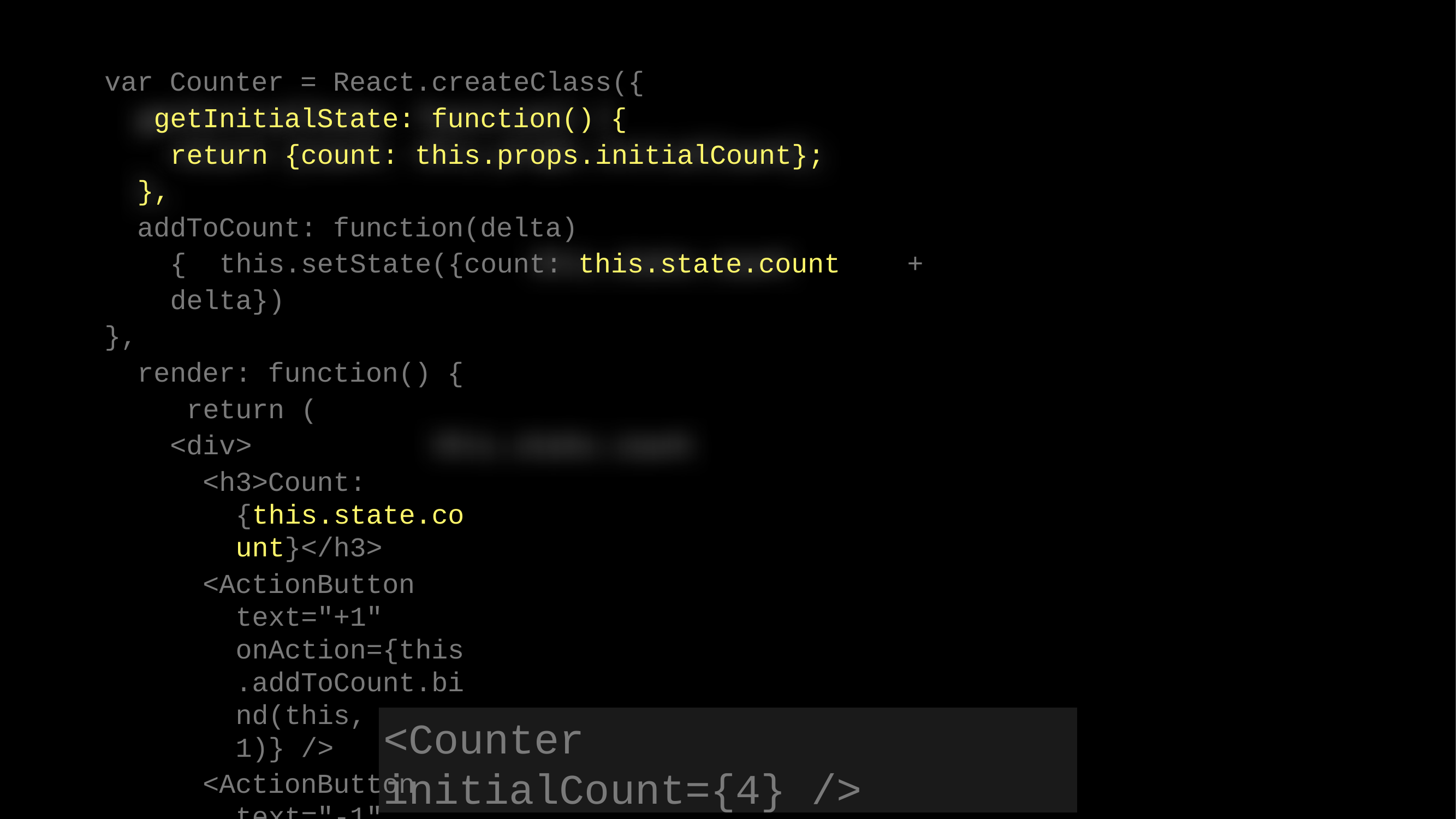

# var Counter = React.createClass({  getInitialState: function() {

return {count: this.props.initialCount};
},
addToCount: function(delta) {  this.setState({count: this.state.count	+ delta})
},
render: function() {  return (
<div>
<h3>Count: {this.state.count}</h3>
<ActionButton text="+1" onAction={this.addToCount.bind(this, 1)} />
<ActionButton text="-1" onAction={this.addToCount.bind(this, -1)} />
</div>
);
}
});

<Counter initialCount={4} />